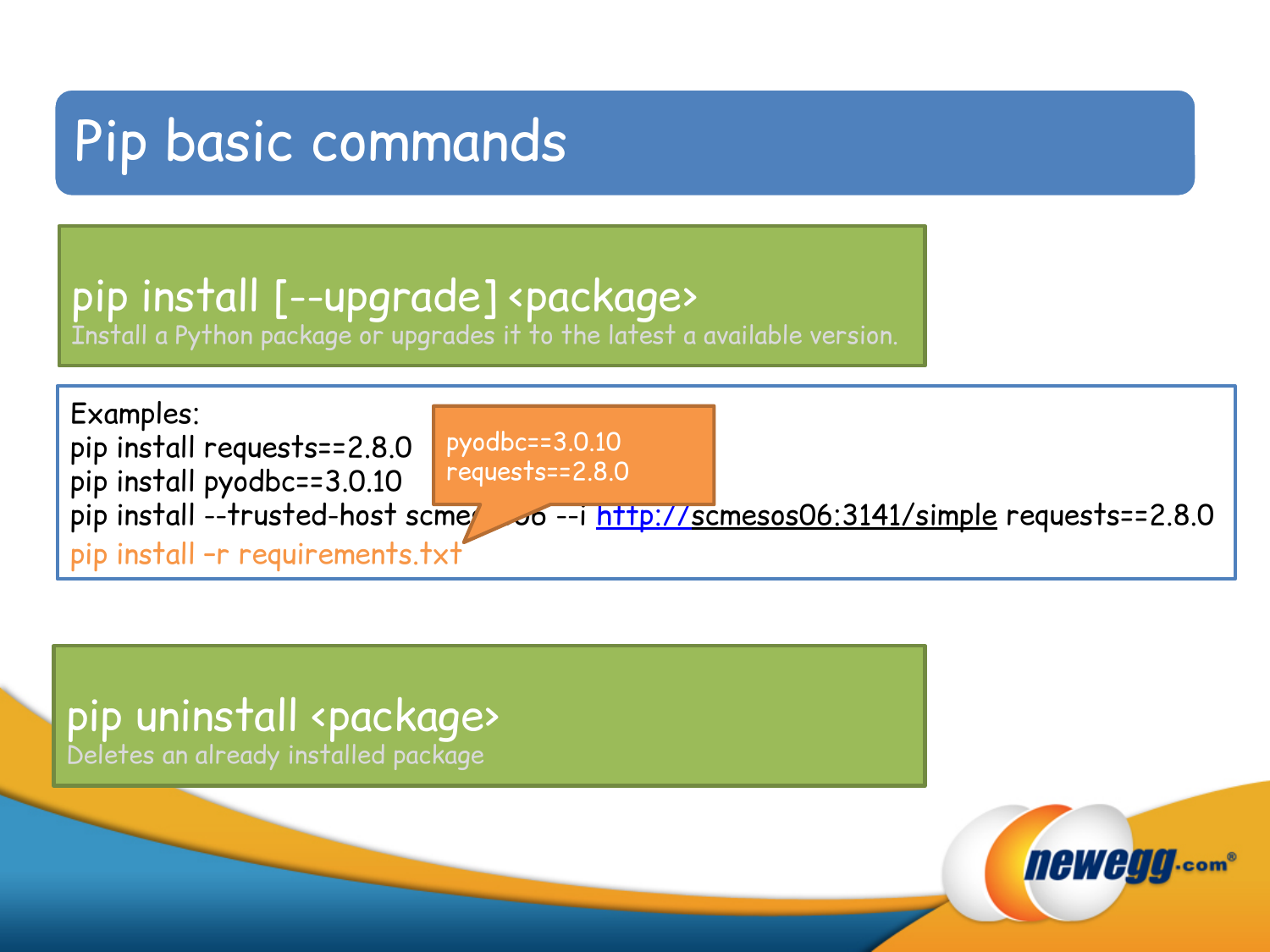

Pip basic commands
pip install [--upgrade] <package>
Install a Python package or upgrades it to the latest a available version.
Examples:
pip install requests==2.8.0
pip install pyodbc==3.0.10
pip install --trusted-host scmesos06 --i http://scmesos06:3141/simple requests==2.8.0
pip install –r requirements.txt
pyodbc==3.0.10
requests==2.8.0
pip uninstall <package>
Deletes an already installed package